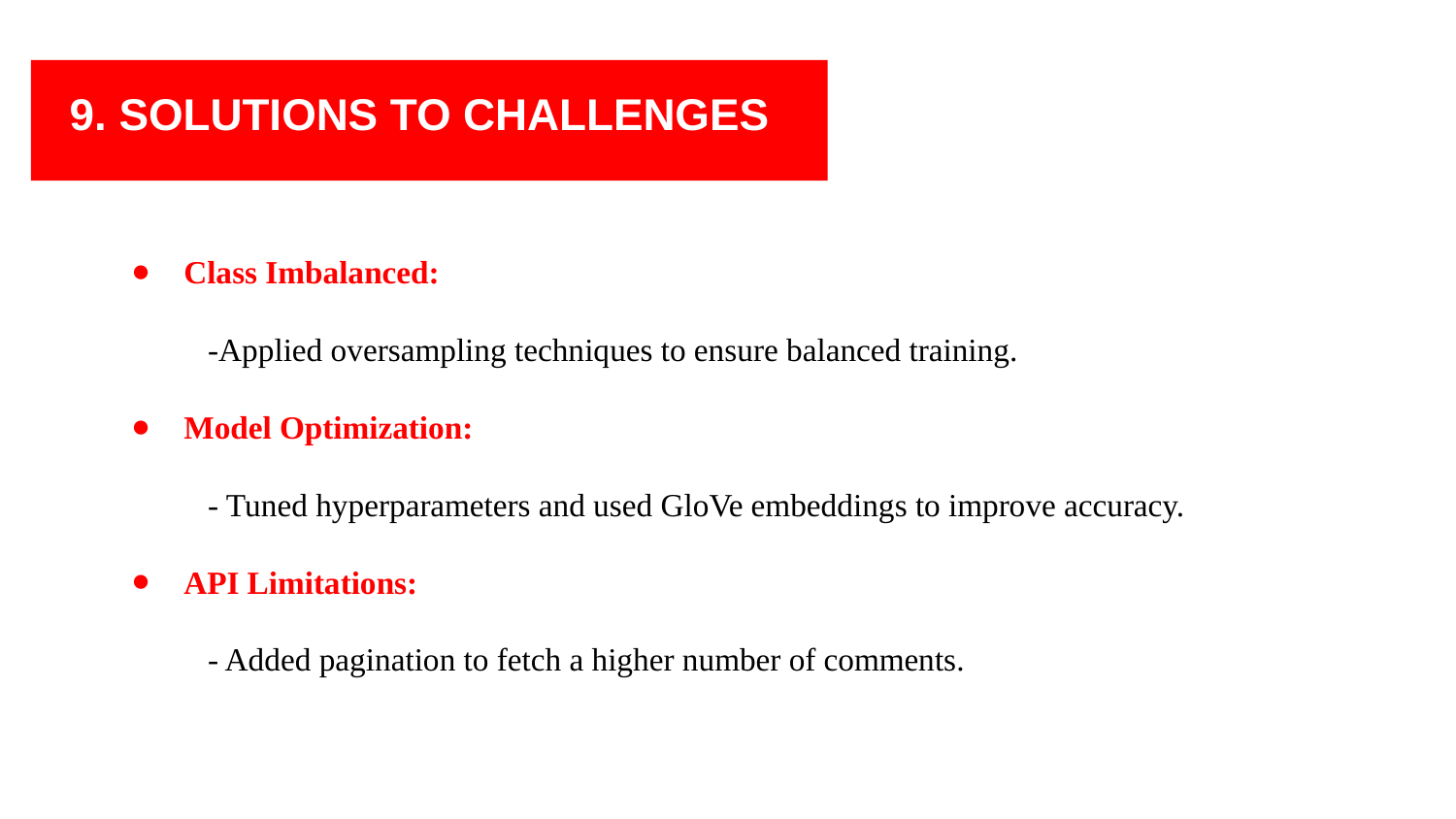

# 9. SOLUTIONS TO CHALLENGES

Class Imbalanced:

   -Applied oversampling techniques to ensure balanced training.

Model Optimization:

   - Tuned hyperparameters and used GloVe embeddings to improve accuracy.

API Limitations:

   - Added pagination to fetch a higher number of comments.

Venus has a beautiful name and is the second planet from the Sun. It’s terribly hot—even hotter than Mercury—and its atmosphere is extremely poisonous. It’s the second-brightest natural object in the night sky after the Moon